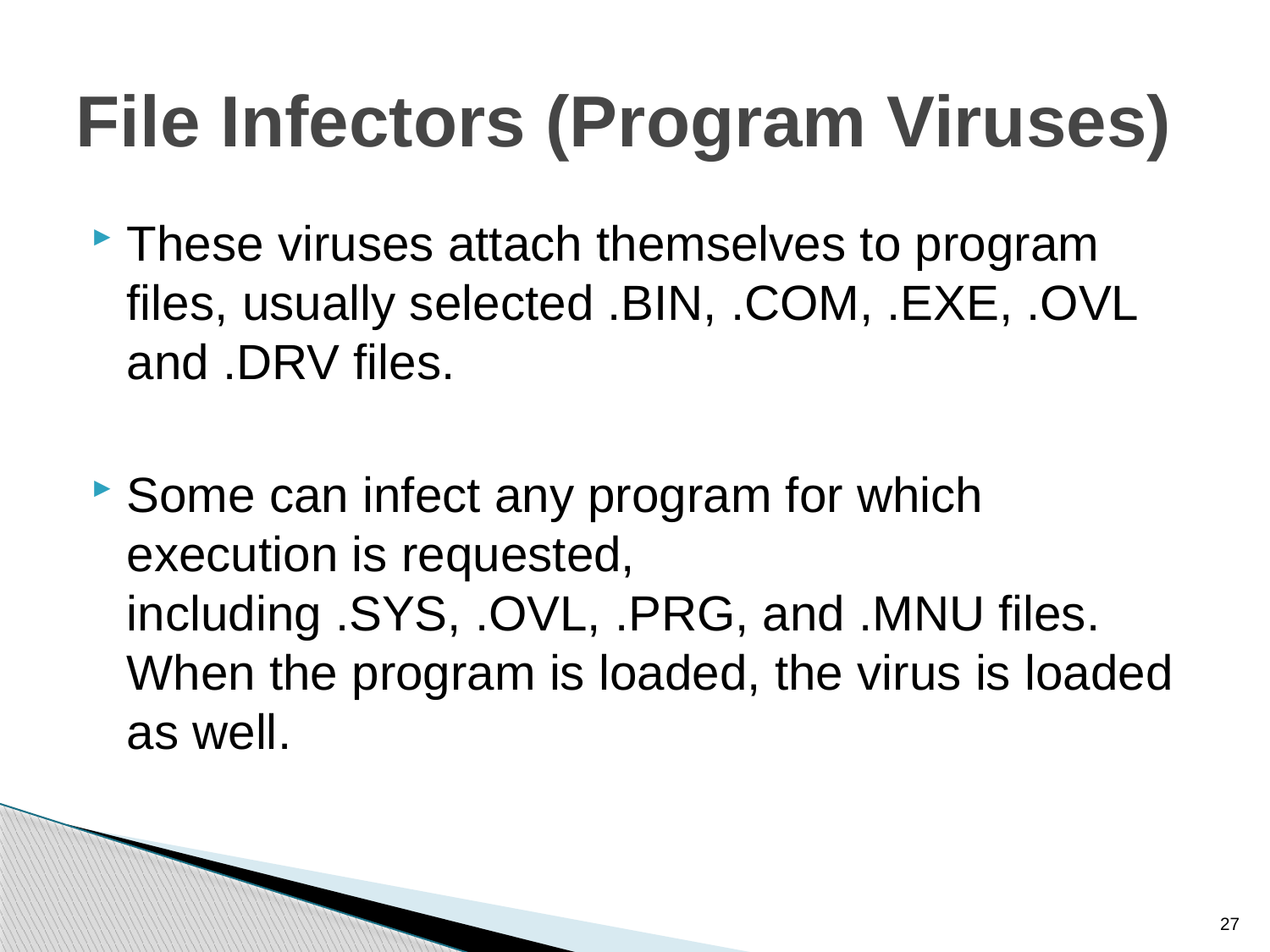

# File Infectors (Program Viruses)
These viruses attach themselves to program files, usually selected .BIN, .COM, .EXE, .OVL and .DRV files.

Some can infect any program for which execution is requested, including .SYS, .OVL, .PRG, and .MNU files. When the program is loaded, the virus is loaded as well.
27